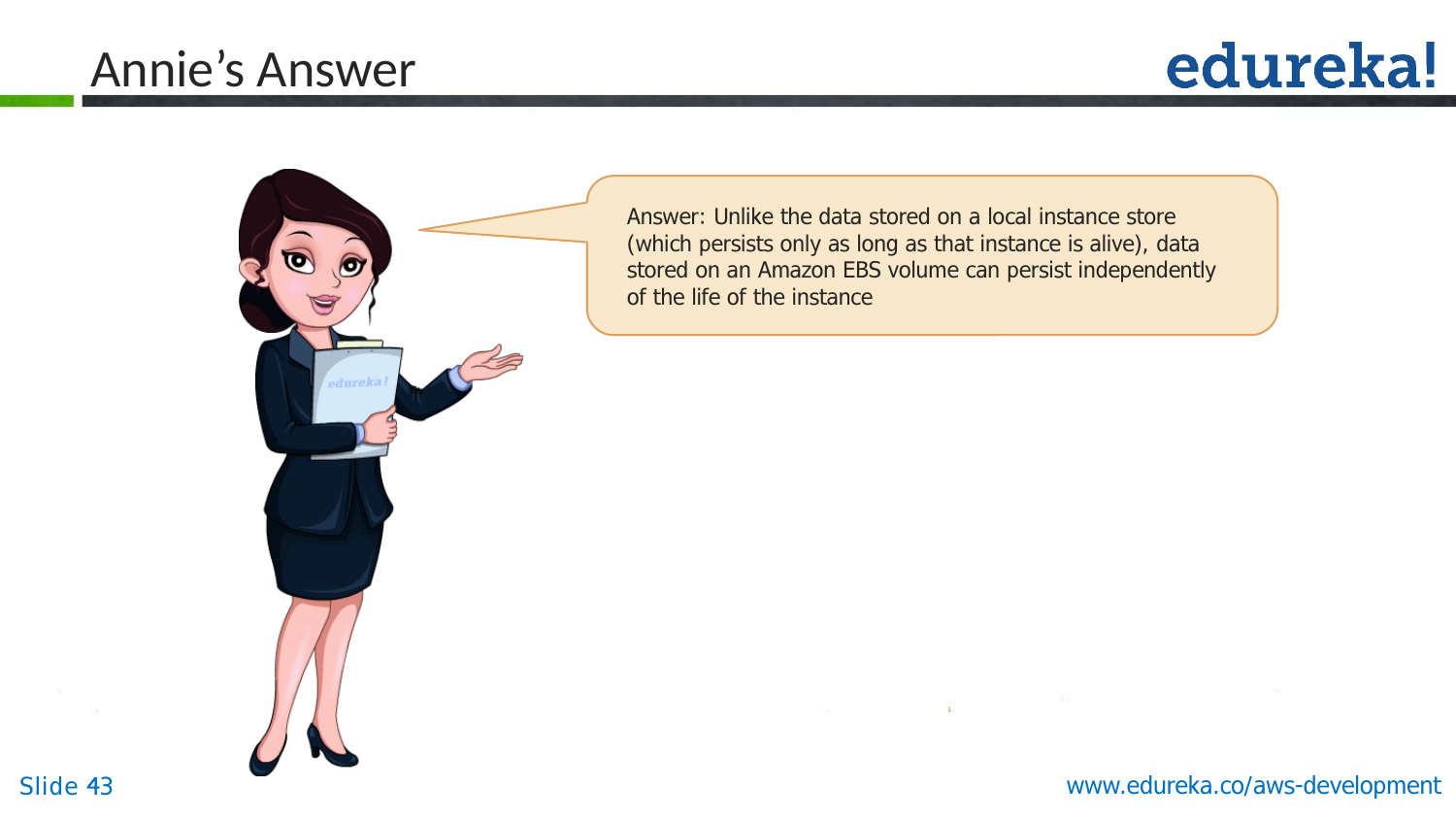

# Annie’s Answer

Answer: Unlike the data stored on a local instance store (which persists only as long as that instance is alive), data stored on an Amazon EBS volume can persist independently of the life of the instance